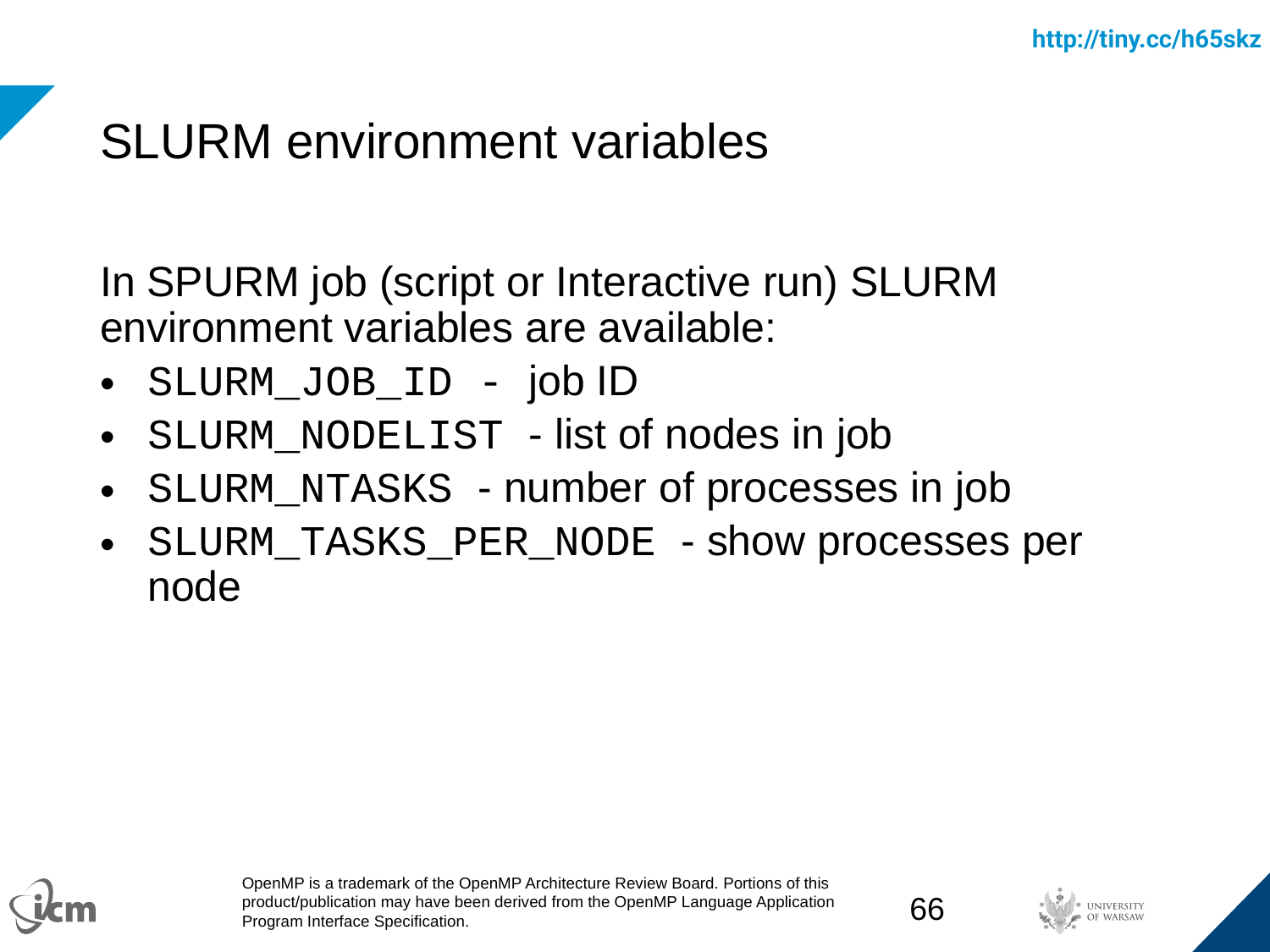

# SLURM environment variables
In SPURM job (script or Interactive run) SLURM environment variables are available:
SLURM_JOB_ID - job ID
SLURM_NODELIST - list of nodes in job
SLURM_NTASKS - number of processes in job
SLURM_TASKS_PER_NODE - show processes per node

66